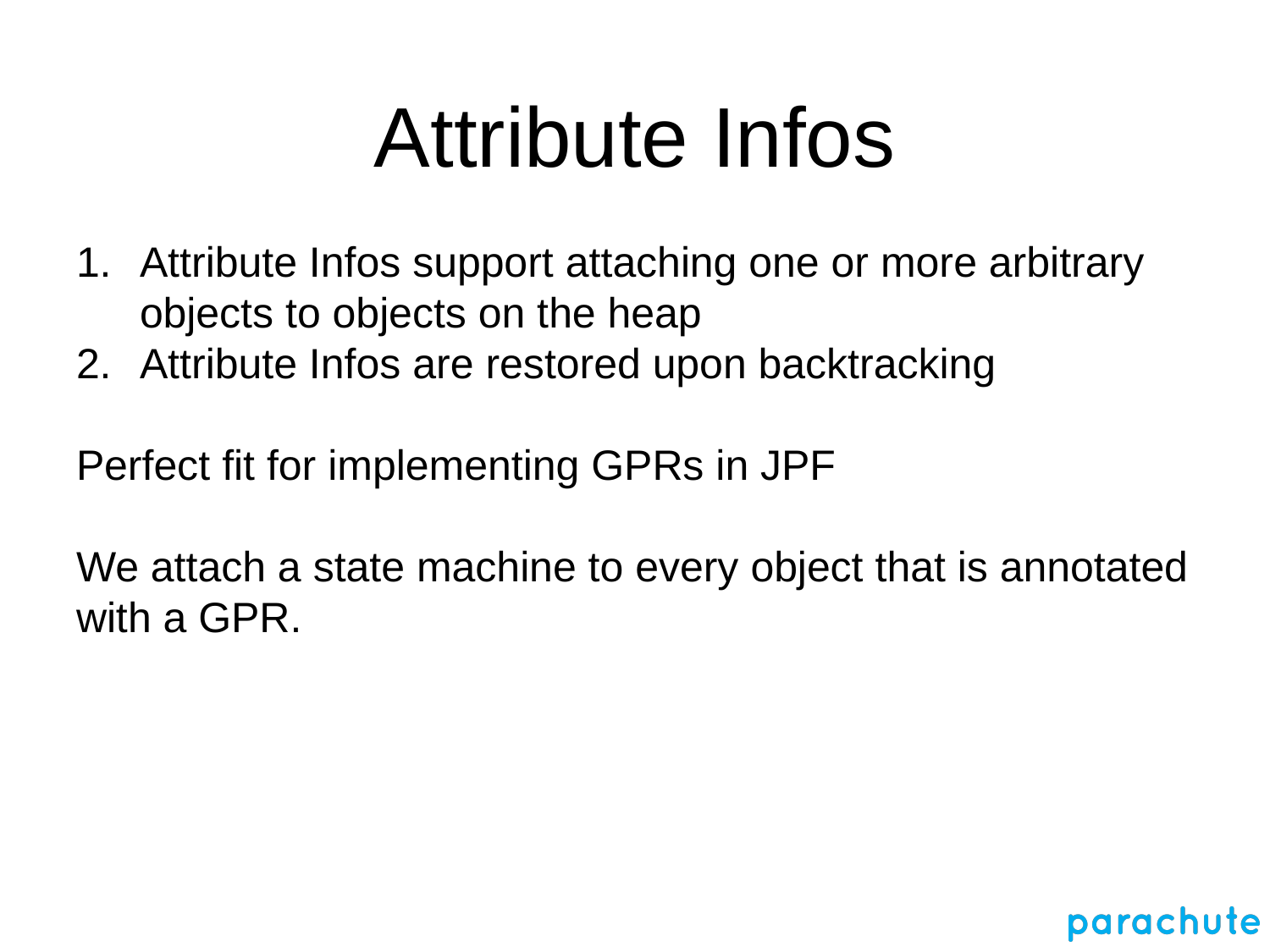

# Attribute Infos
Attribute Infos support attaching one or more arbitrary objects to objects on the heap
Attribute Infos are restored upon backtracking

Perfect fit for implementing GPRs in JPF

We attach a state machine to every object that is annotated with a GPR.